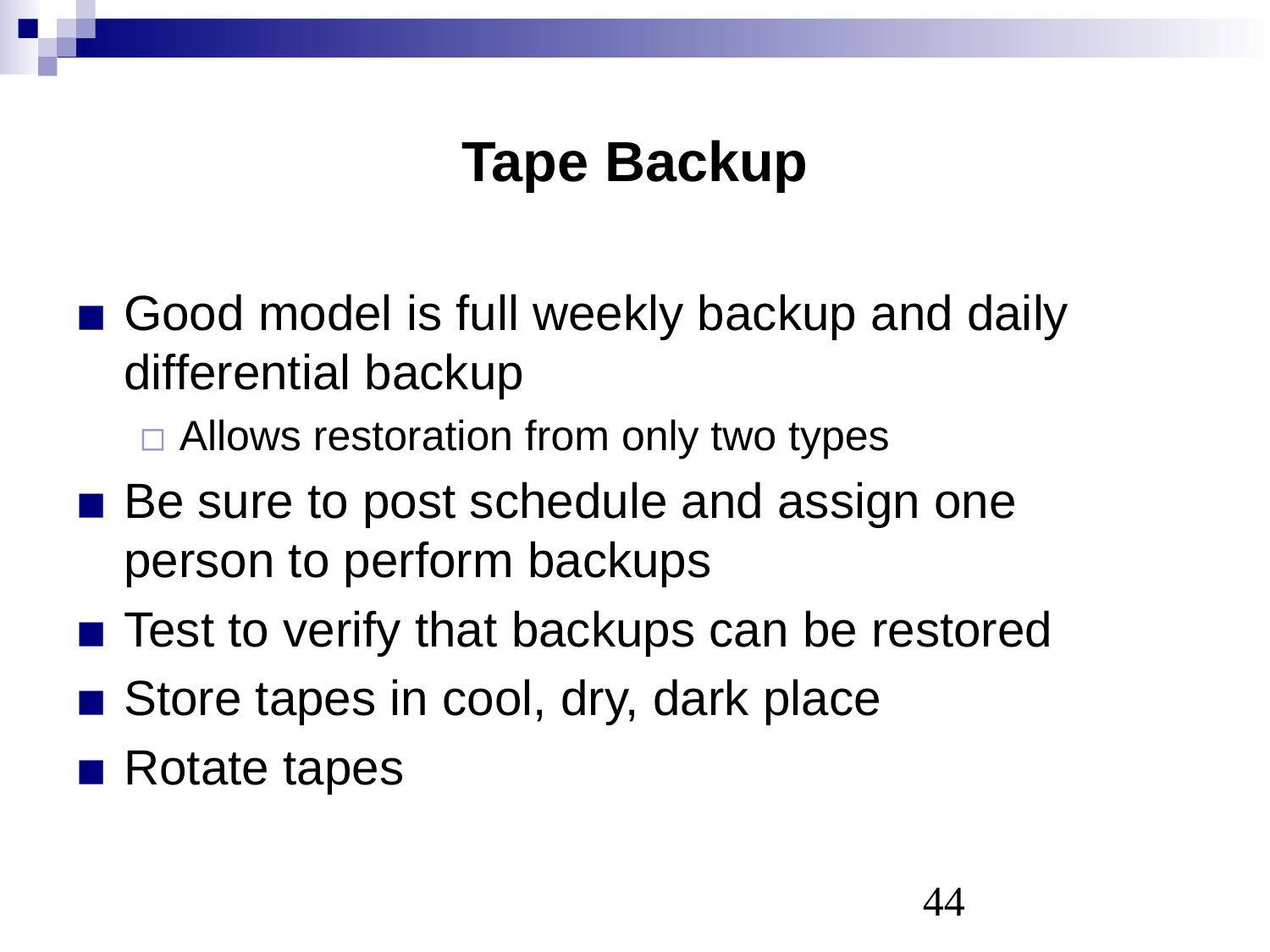

# Tape Backup
Good model is full weekly backup and daily differential backup
Allows restoration from only two types
Be sure to post schedule and assign one
person to perform backups
Test to verify that backups can be restored
Store tapes in cool, dry, dark place
Rotate tapes
44